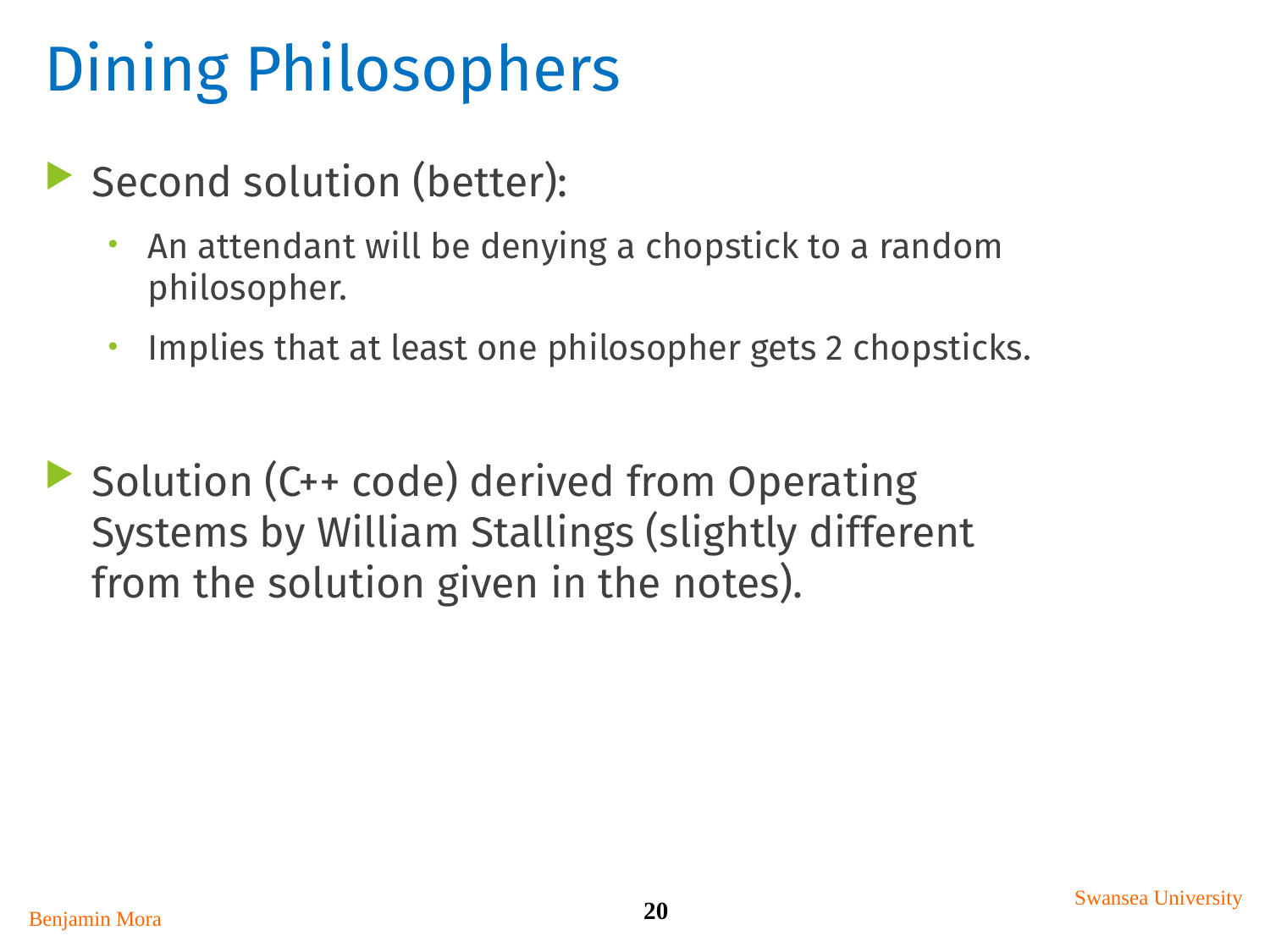

# Dining Philosophers
Second solution (better):
An attendant will be denying a chopstick to a random philosopher.
Implies that at least one philosopher gets 2 chopsticks.

Solution (C++ code) derived from Operating Systems by William Stallings (slightly different from the solution given in the notes).

Swansea University
20
Benjamin Mora